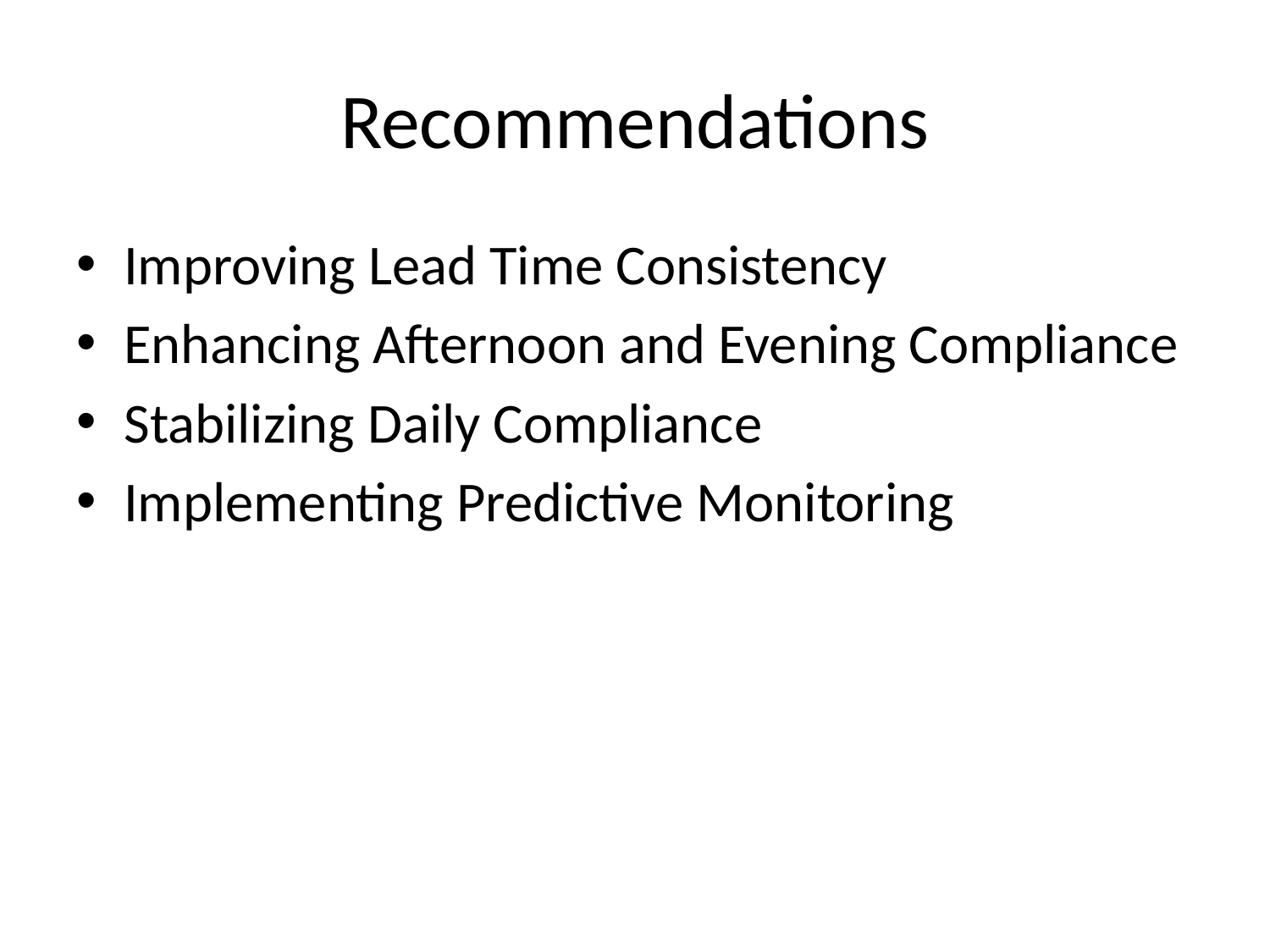

# Recommendations
Improving Lead Time Consistency
Enhancing Afternoon and Evening Compliance
Stabilizing Daily Compliance
Implementing Predictive Monitoring